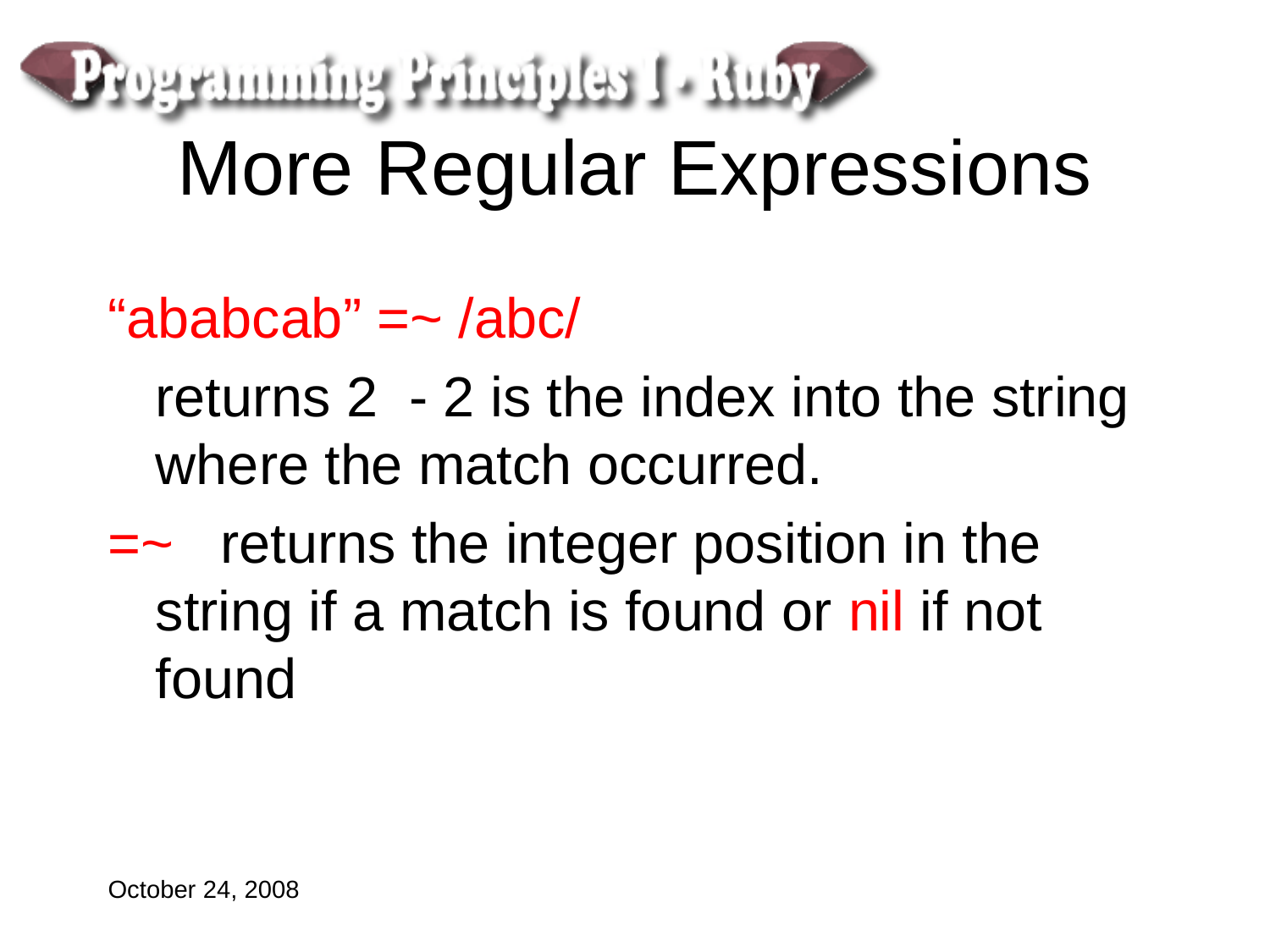

# More Regular Expressions
“ababcab” =~ /abc/
	returns 2  - 2 is the index into the string where the match occurred.
=~   returns the integer position in the string if a match is found or nil if not found
October 24, 2008